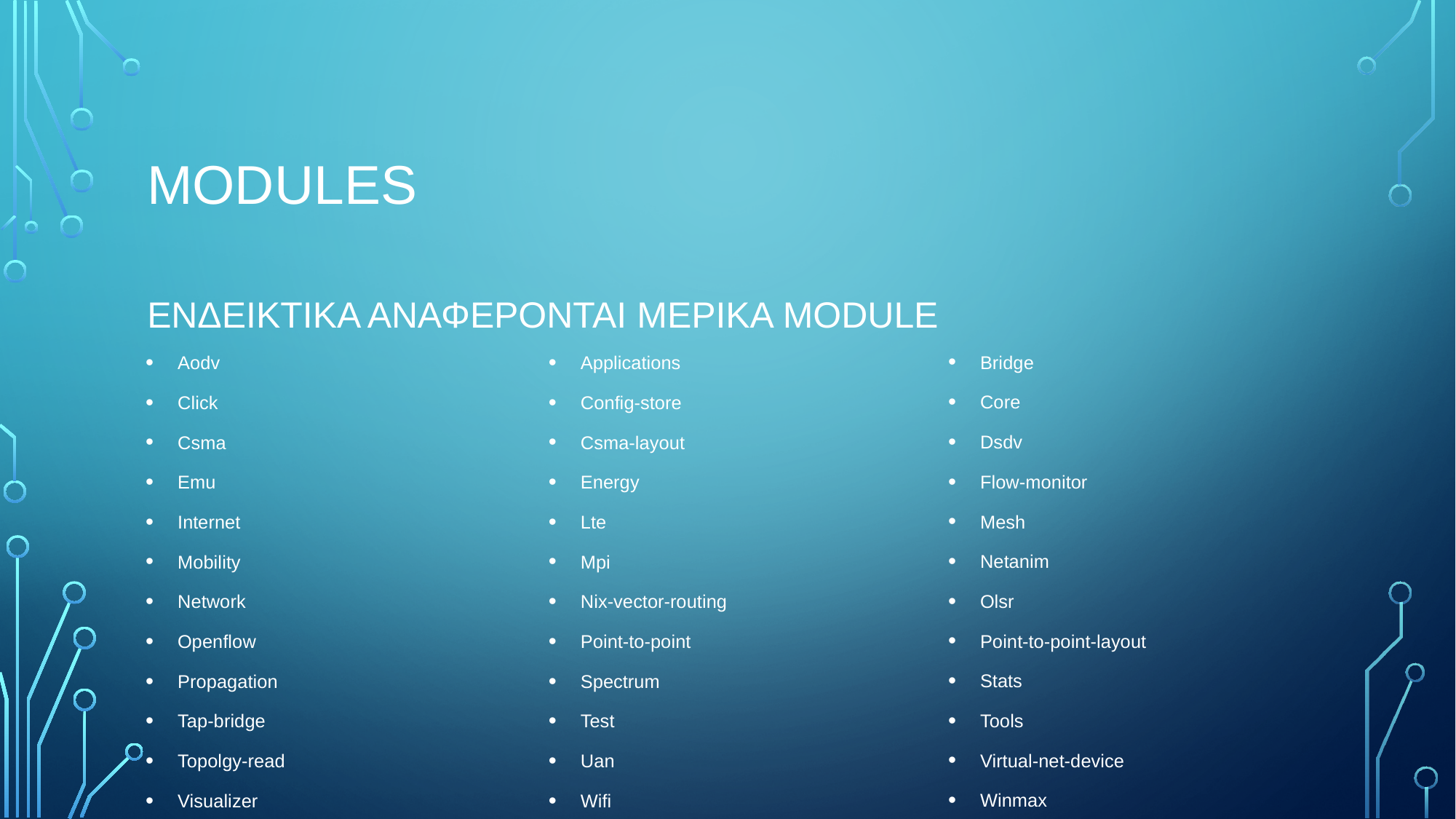

# modules
Ενδεικτικα αναφερονται μερικα module
Bridge
Core
Dsdv
Flow-monitor
Mesh
Netanim
Olsr
Point-to-point-layout
Stats
Tools
Virtual-net-device
Winmax
Aodv
Click
Csma
Emu
Internet
Mobility
Network
Openflow
Propagation
Tap-bridge
Topolgy-read
Visualizer
Applications
Config-store
Csma-layout
Energy
Lte
Mpi
Nix-vector-routing
Point-to-point
Spectrum
Test
Uan
Wifi